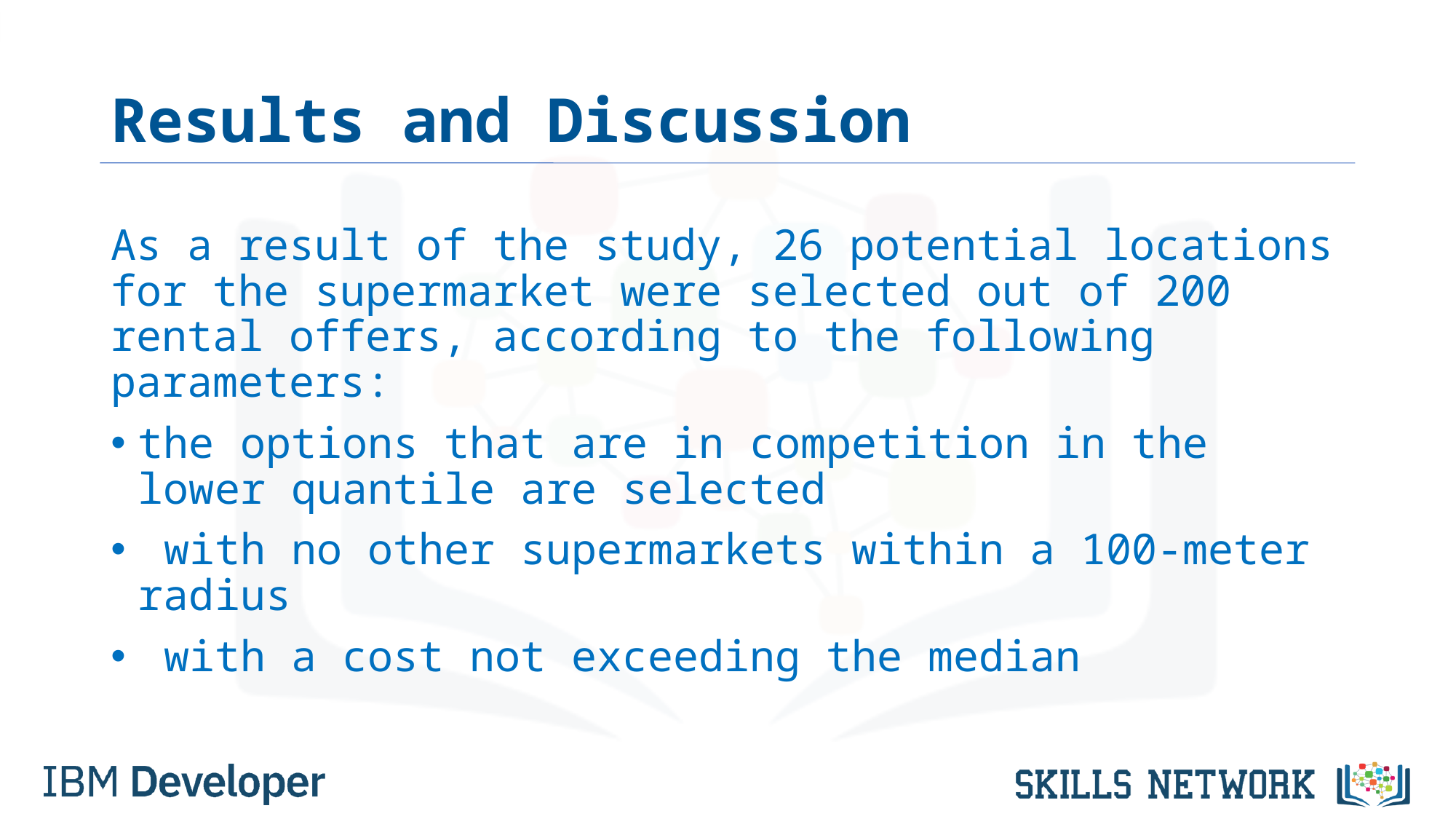

# Results and Discussion
As a result of the study, 26 potential locations for the supermarket were selected out of 200 rental offers, according to the following parameters:
the options that are in competition in the lower quantile are selected
 with no other supermarkets within a 100-meter radius
 with a cost not exceeding the median